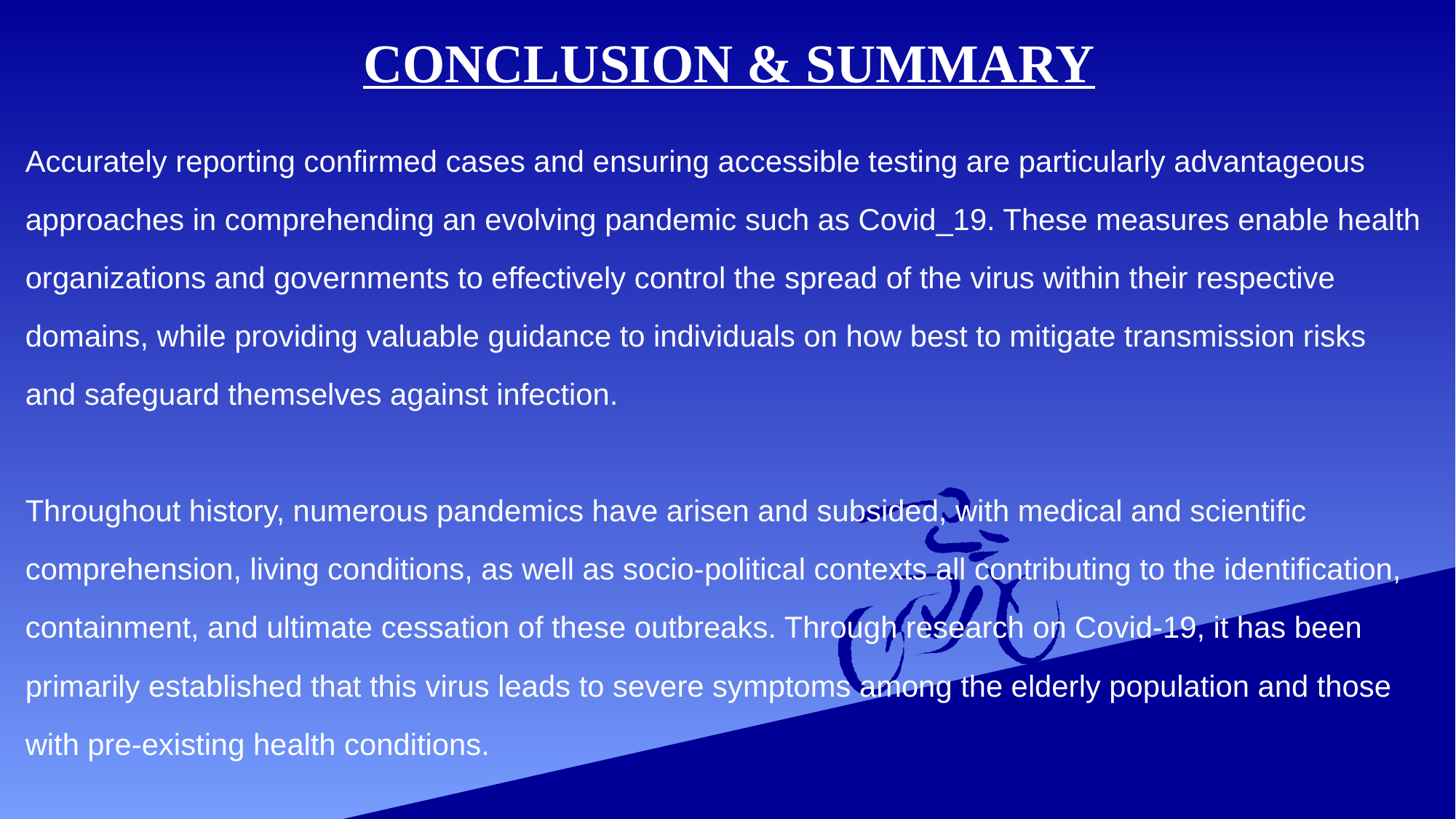

CONCLUSION & SUMMARY

Accurately reporting confirmed cases and ensuring accessible testing are particularly advantageous approaches in comprehending an evolving pandemic such as Covid_19. These measures enable health organizations and governments to effectively control the spread of the virus within their respective domains, while providing valuable guidance to individuals on how best to mitigate transmission risks and safeguard themselves against infection.

Throughout history, numerous pandemics have arisen and subsided, with medical and scientific comprehension, living conditions, as well as socio-political contexts all contributing to the identification, containment, and ultimate cessation of these outbreaks. Through research on Covid-19, it has been primarily established that this virus leads to severe symptoms among the elderly population and those with pre-existing health conditions.